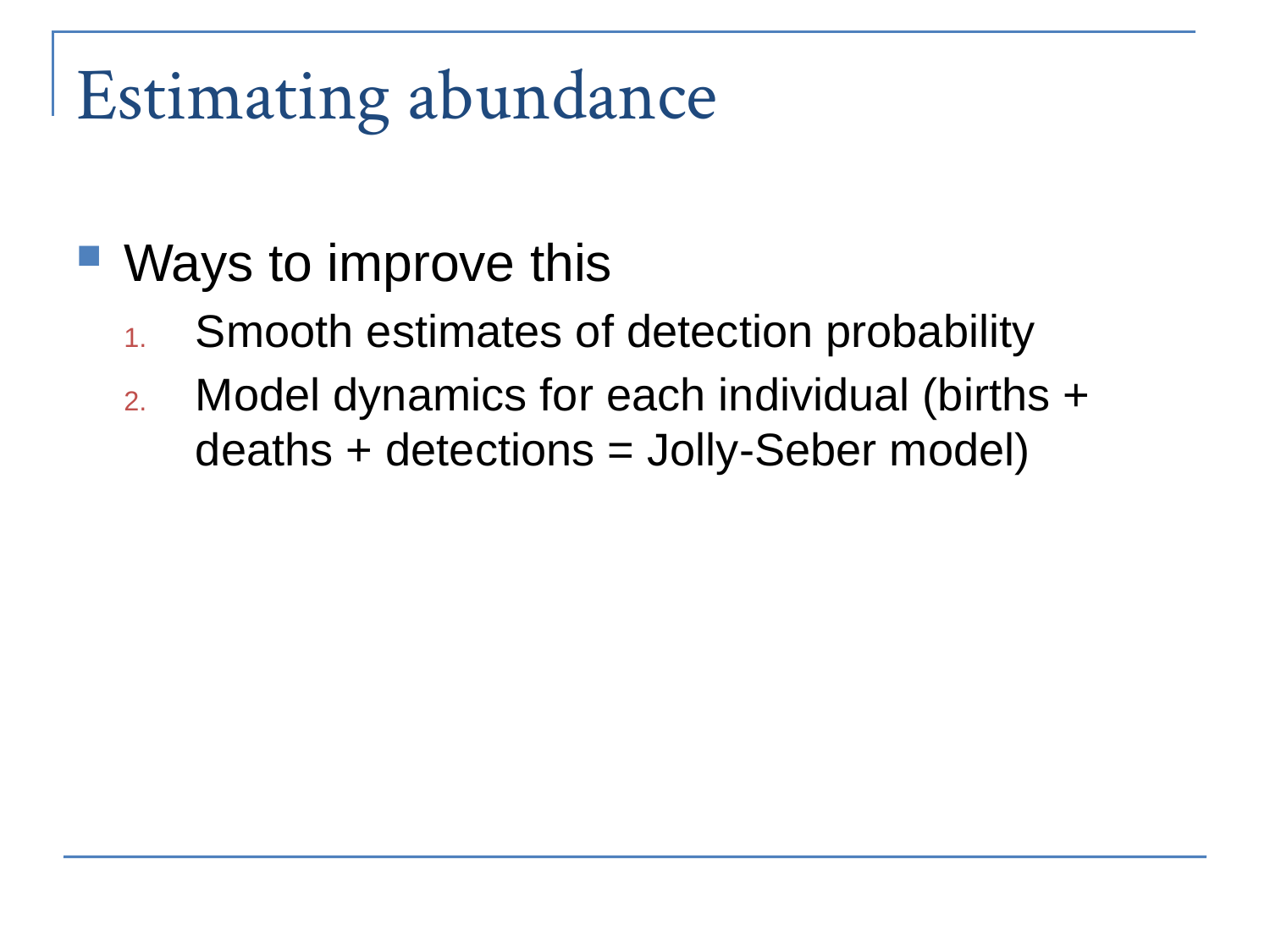

# Estimating abundance
Ways to improve this
Smooth estimates of detection probability
Model dynamics for each individual (births + deaths + detections = Jolly-Seber model)